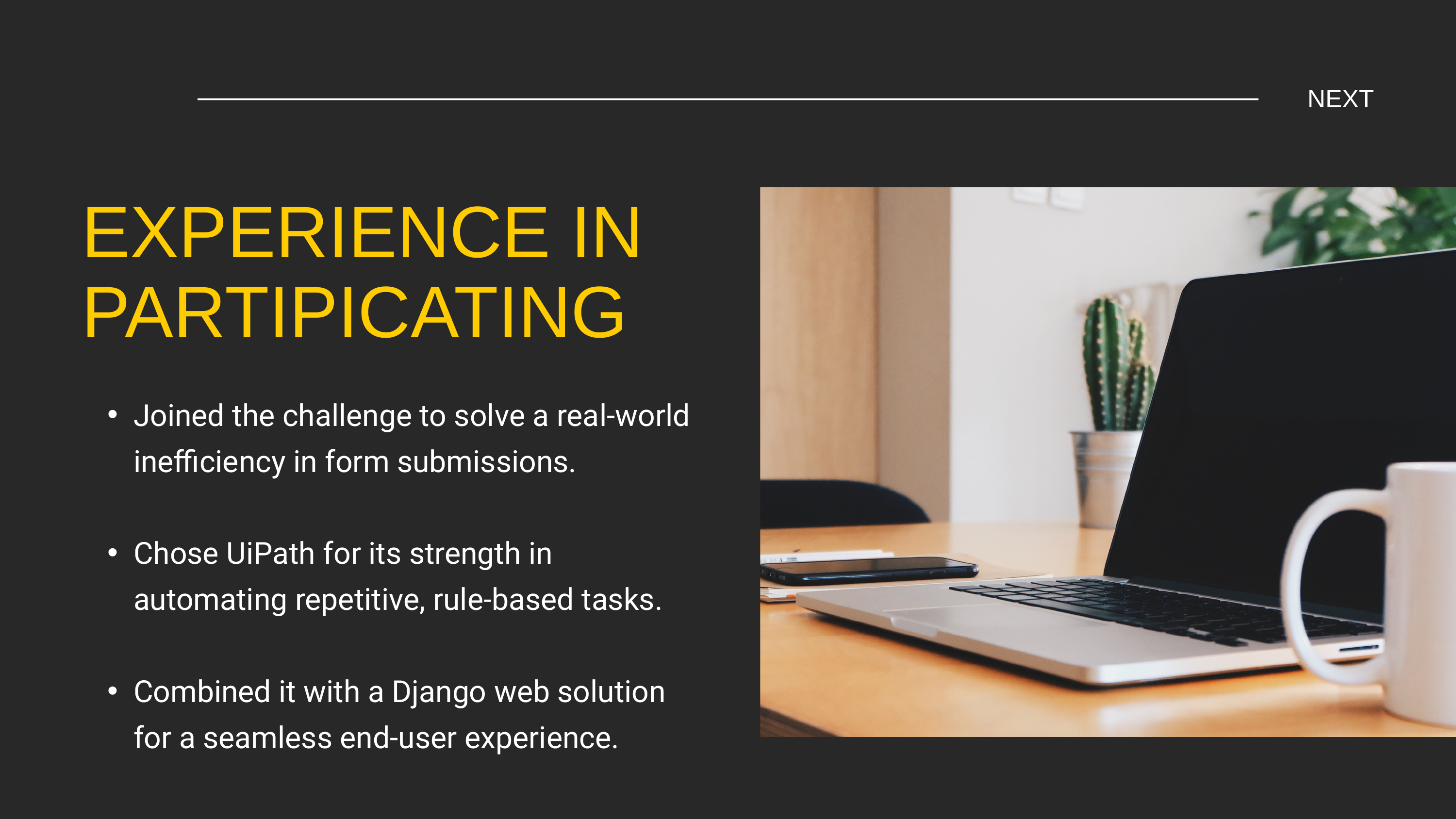

NEXT

EXPERIENCE IN PARTIPICATING

Joined the challenge to solve a real-world inefficiency in form submissions.

Chose UiPath for its strength in automating repetitive, rule-based tasks.

Combined it with a Django web solution for a seamless end-user experience.